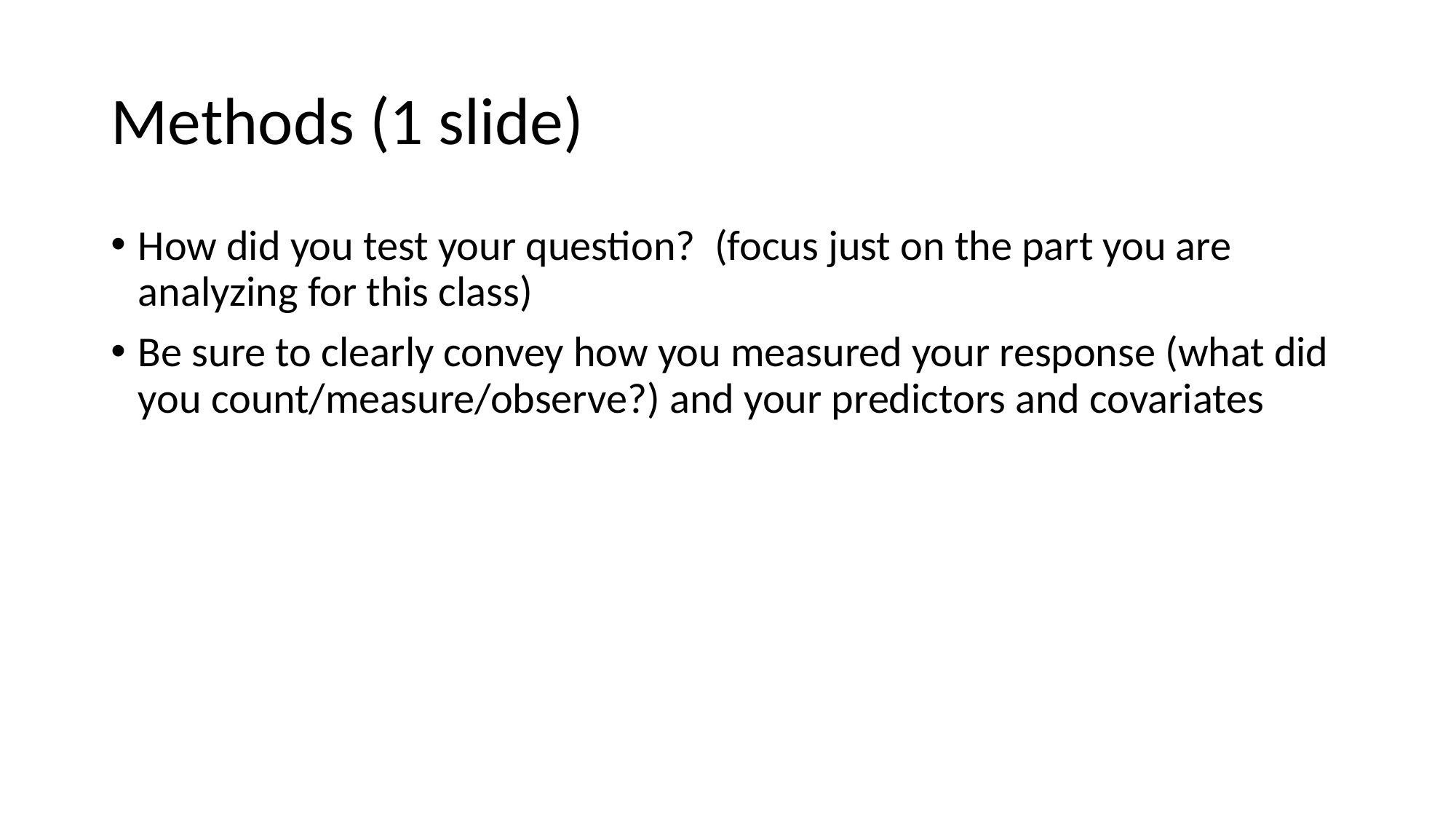

# Methods (1 slide)
How did you test your question?  (focus just on the part you are analyzing for this class)
Be sure to clearly convey how you measured your response (what did you count/measure/observe?) and your predictors and covariates